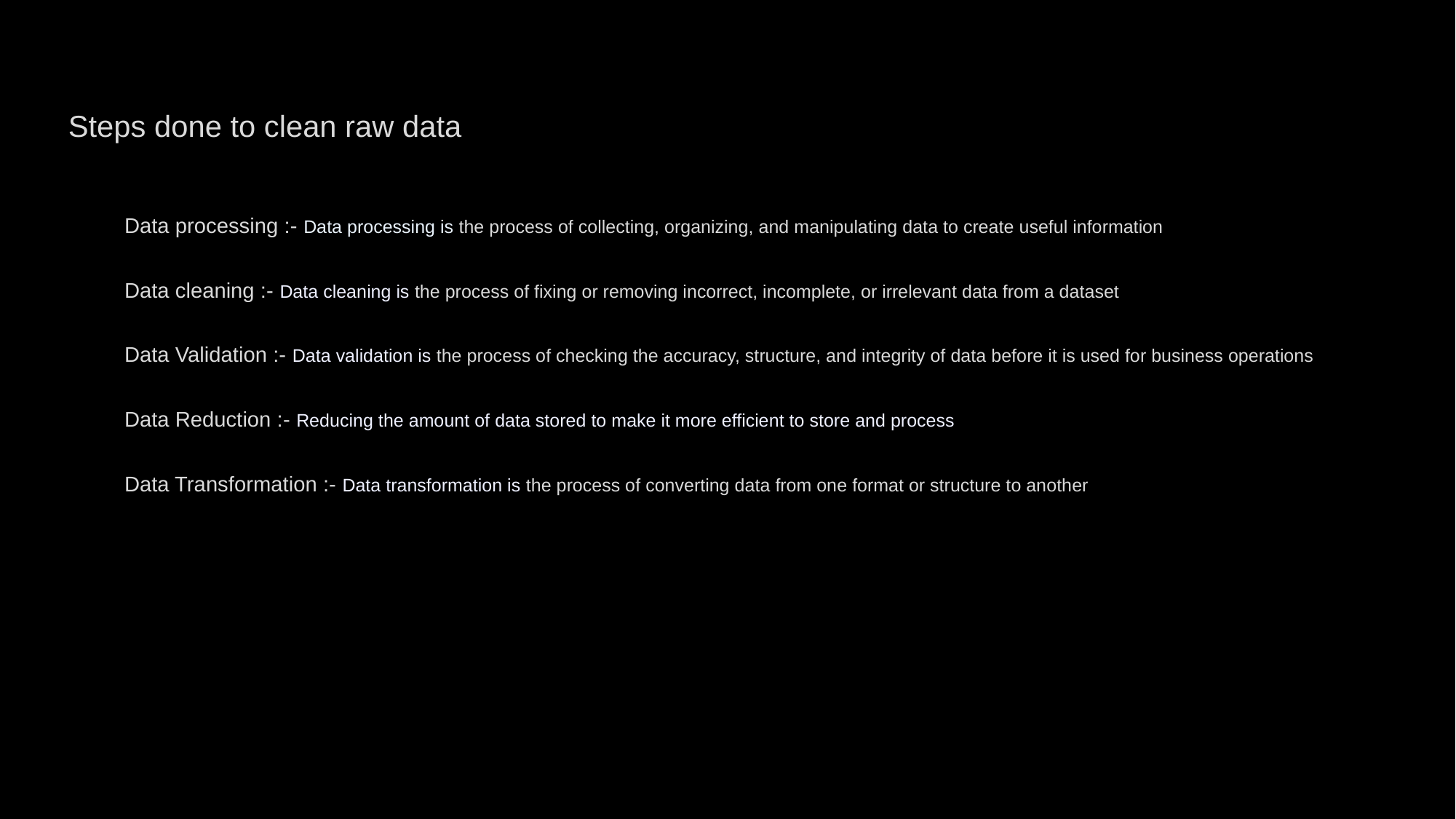

# Steps done to clean raw data
Data processing :- Data processing is the process of collecting, organizing, and manipulating data to create useful information
Data cleaning :- Data cleaning is the process of fixing or removing incorrect, incomplete, or irrelevant data from a dataset
Data Validation :- Data validation is the process of checking the accuracy, structure, and integrity of data before it is used for business operations
Data Reduction :- Reducing the amount of data stored to make it more efficient to store and process
Data Transformation :- Data transformation is the process of converting data from one format or structure to another